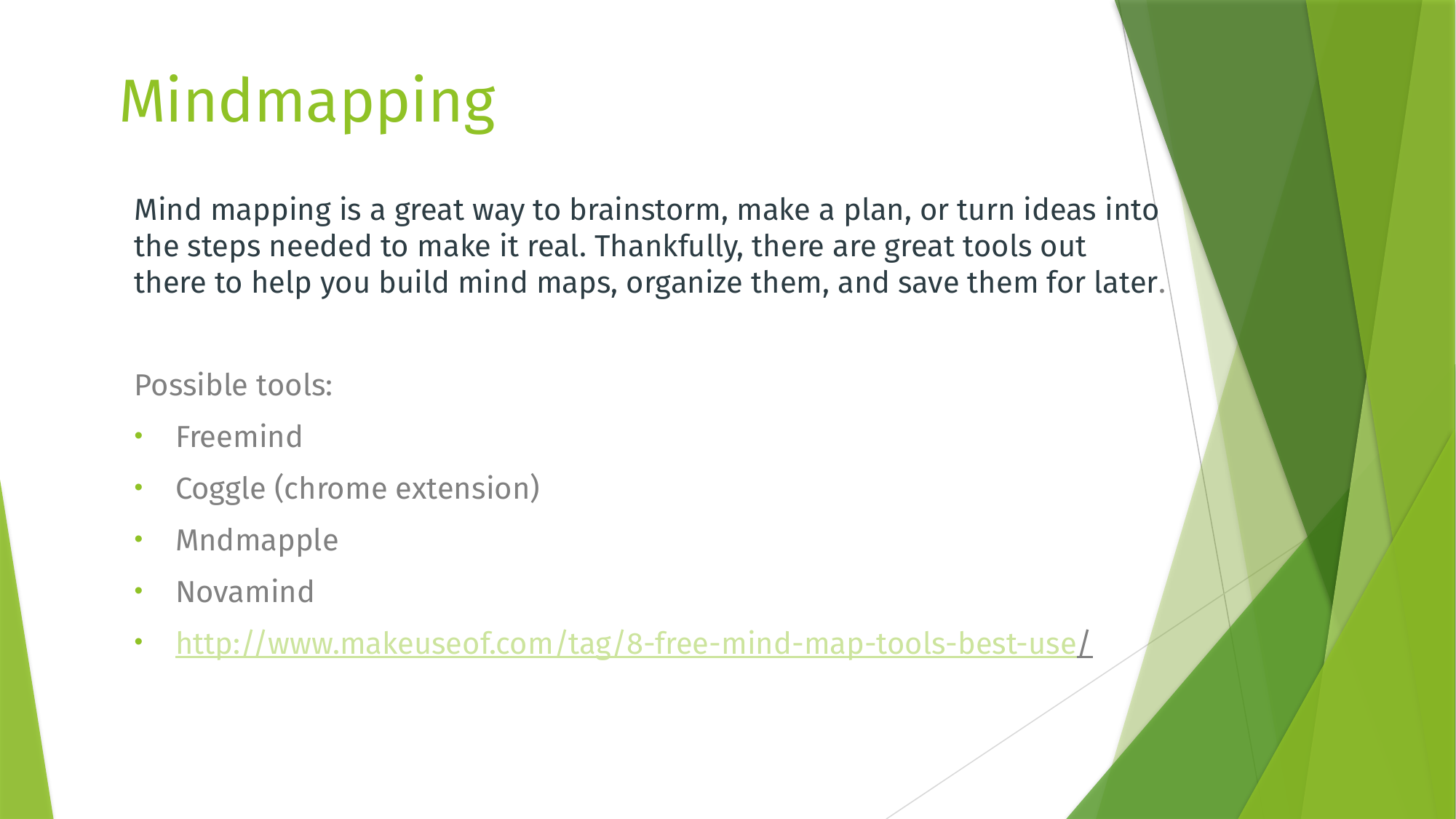

# Mindmapping
Mind mapping is a great way to brainstorm, make a plan, or turn ideas into the steps needed to make it real. Thankfully, there are great tools out there to help you build mind maps, organize them, and save them for later.

Possible tools:
Freemind
Coggle (chrome extension)
Mndmapple
Novamind
http://www.makeuseof.com/tag/8-free-mind-map-tools-best-use/